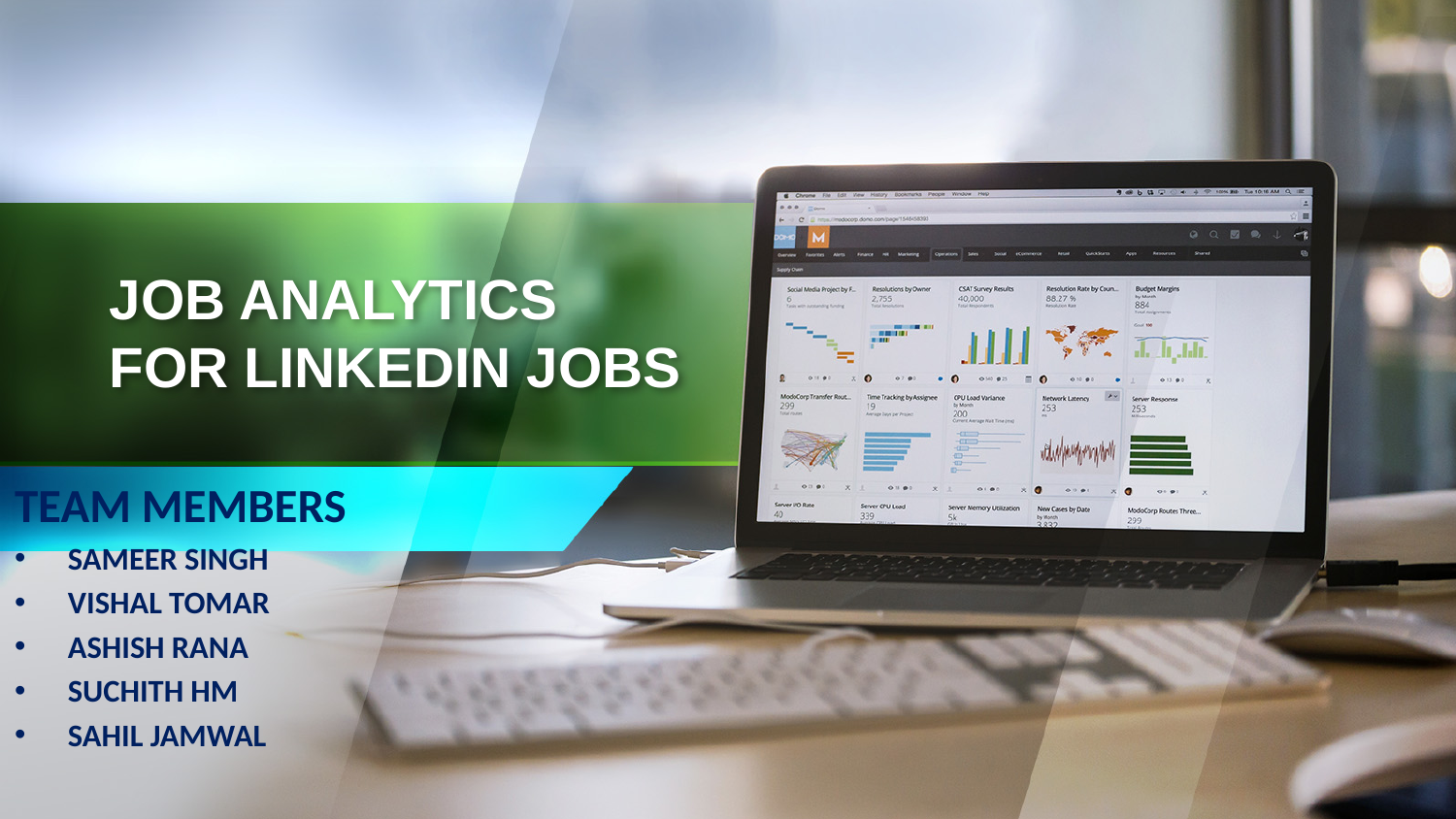

# JOB ANALYTICS FOR LINKEDIN JOBS
TEAM MEMBERS
SAMEER SINGH
VISHAL TOMAR
ASHISH RANA
SUCHITH HM
SAHIL JAMWAL